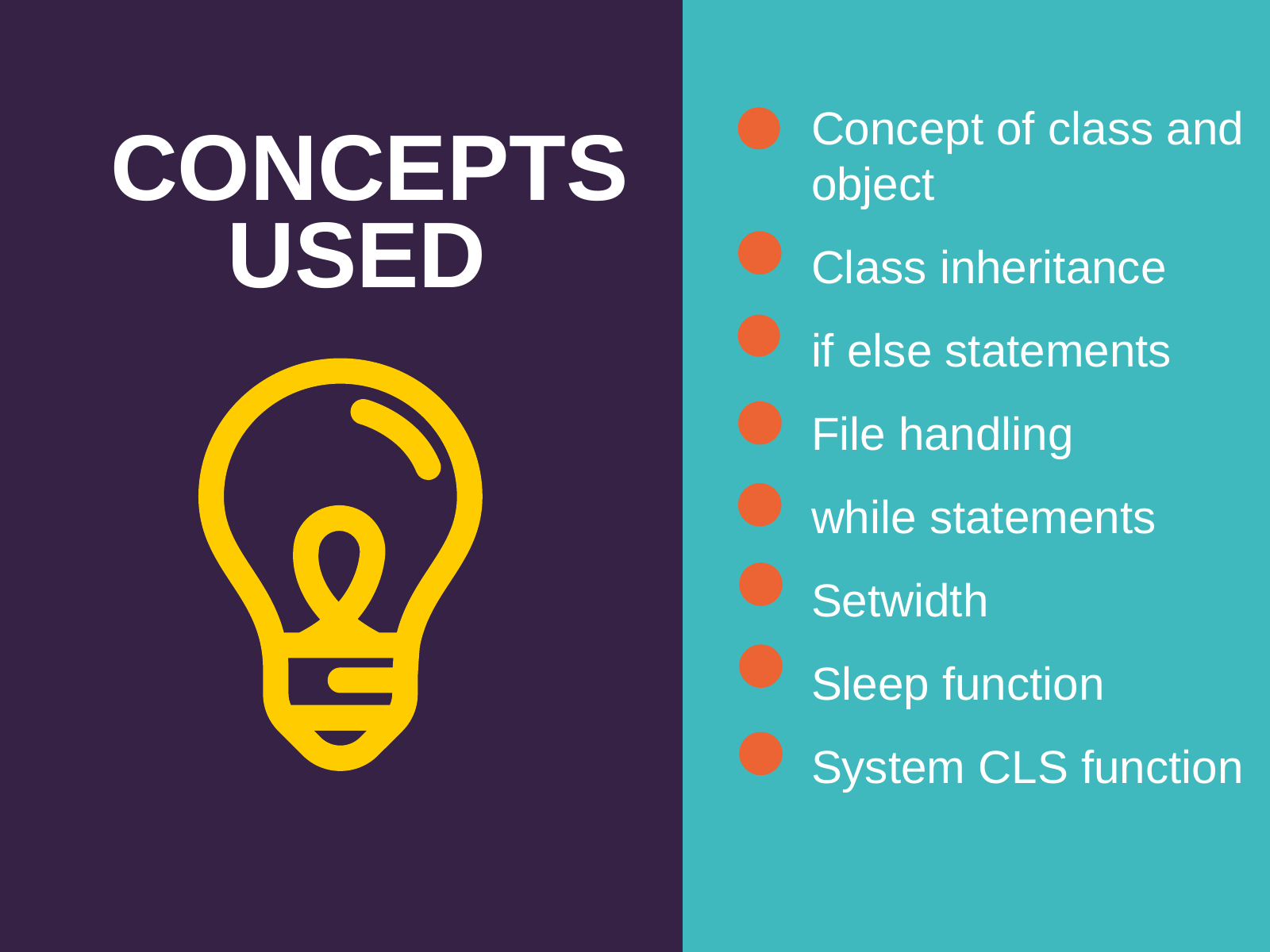

Concept of class and object
Class inheritance
if else statements
File handling
while statements
Setwidth
Sleep function
System CLS function
CONCEPTS

USED